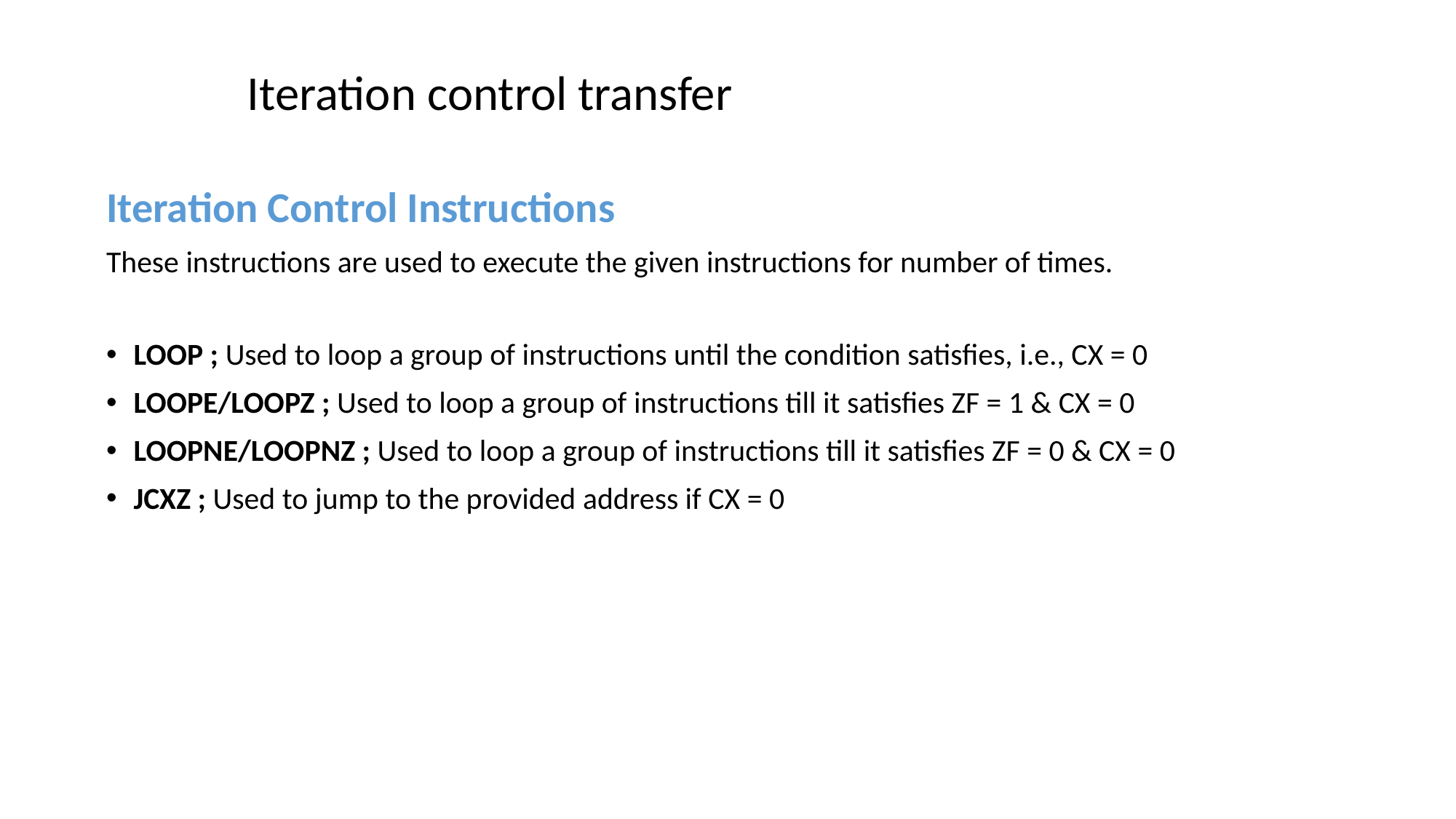

# Iteration control transfer
Iteration Control Instructions
These instructions are used to execute the given instructions for number of times.

LOOP ; Used to loop a group of instructions until the condition satisfies, i.e., CX = 0
LOOPE/LOOPZ ; Used to loop a group of instructions till it satisfies ZF = 1 & CX = 0
LOOPNE/LOOPNZ ; Used to loop a group of instructions till it satisfies ZF = 0 & CX = 0
JCXZ ; Used to jump to the provided address if CX = 0